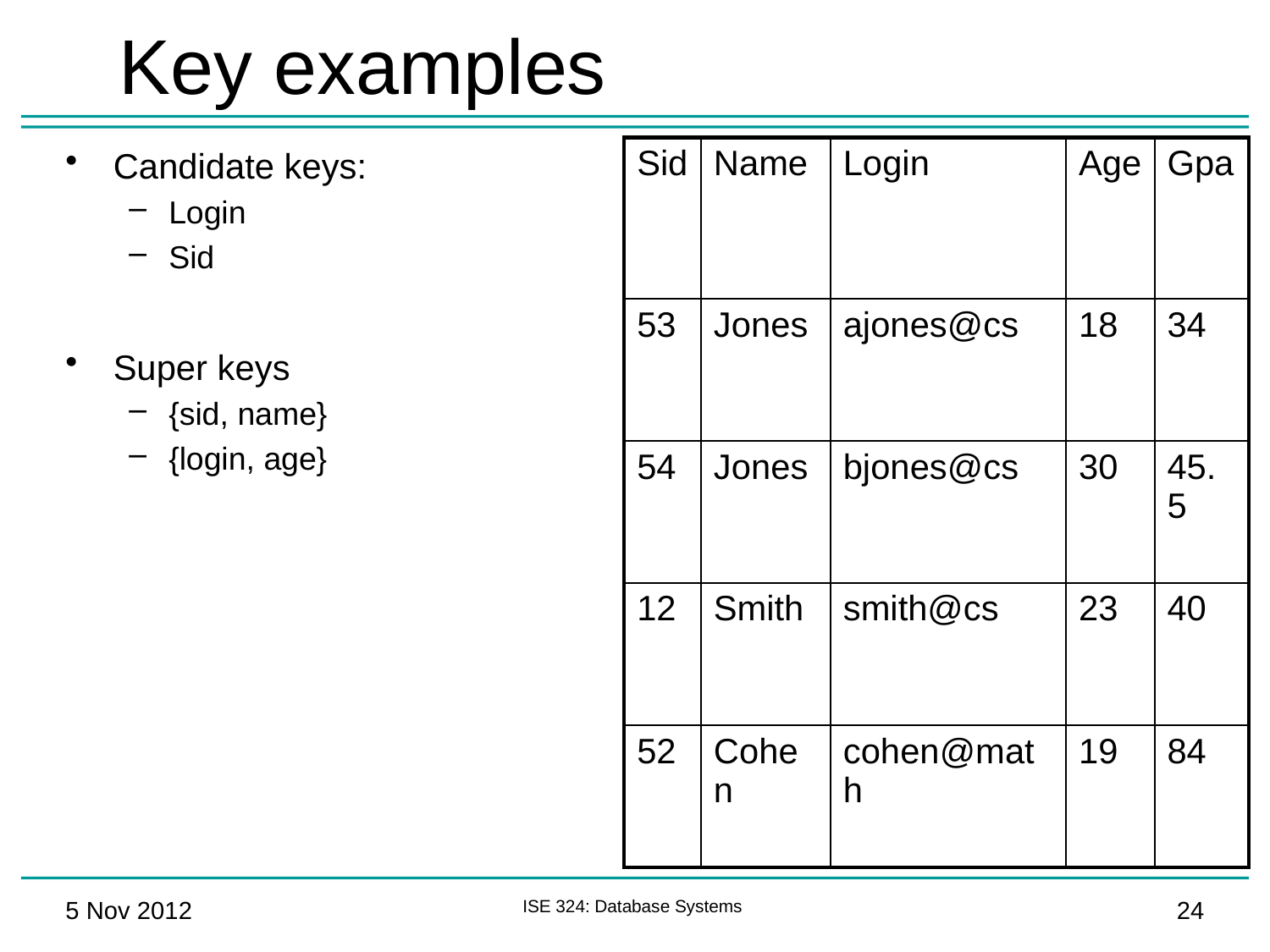

# Key examples
Candidate keys:
Login
Sid

Super keys
{sid, name}
{login, age}
| Sid | Name | Login | Age | Gpa |
| --- | --- | --- | --- | --- |
| 53 | Jones | ajones@cs | 18 | 34 |
| 54 | Jones | bjones@cs | 30 | 45.5 |
| 12 | Smith | smith@cs | 23 | 40 |
| 52 | Cohen | cohen@math | 19 | 84 |
5 Nov 2012
ISE 324: Database Systems
24